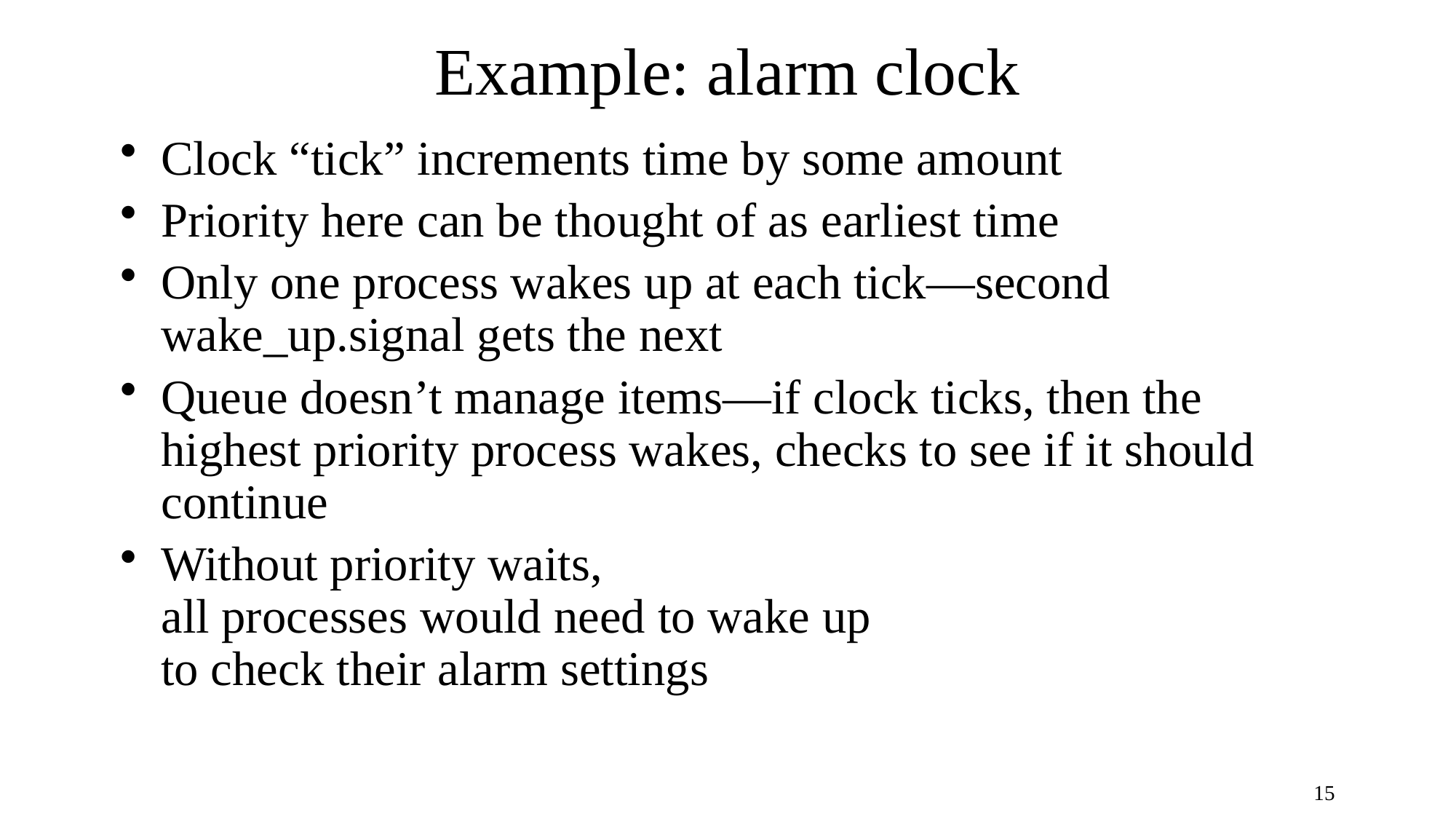

# Example: alarm clock
Clock “tick” increments time by some amount
Priority here can be thought of as earliest time
Only one process wakes up at each tick—second wake_up.signal gets the next
Queue doesn’t manage items—if clock ticks, then the highest priority process wakes, checks to see if it should continue
Without priority waits,
all processes would need to wake up
to check their alarm settings
15